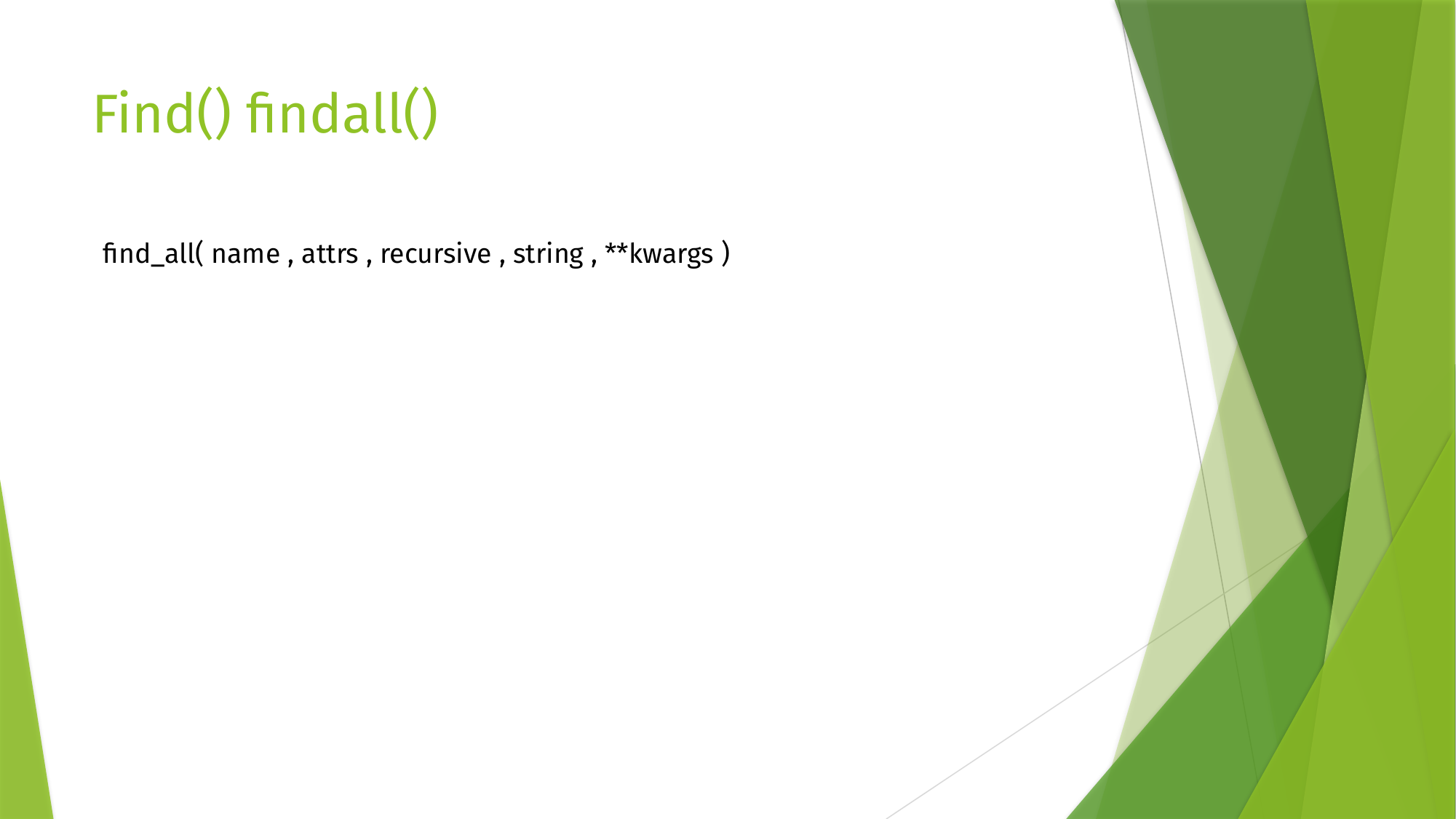

# Find() findall()
find_all( name , attrs , recursive , string , **kwargs )